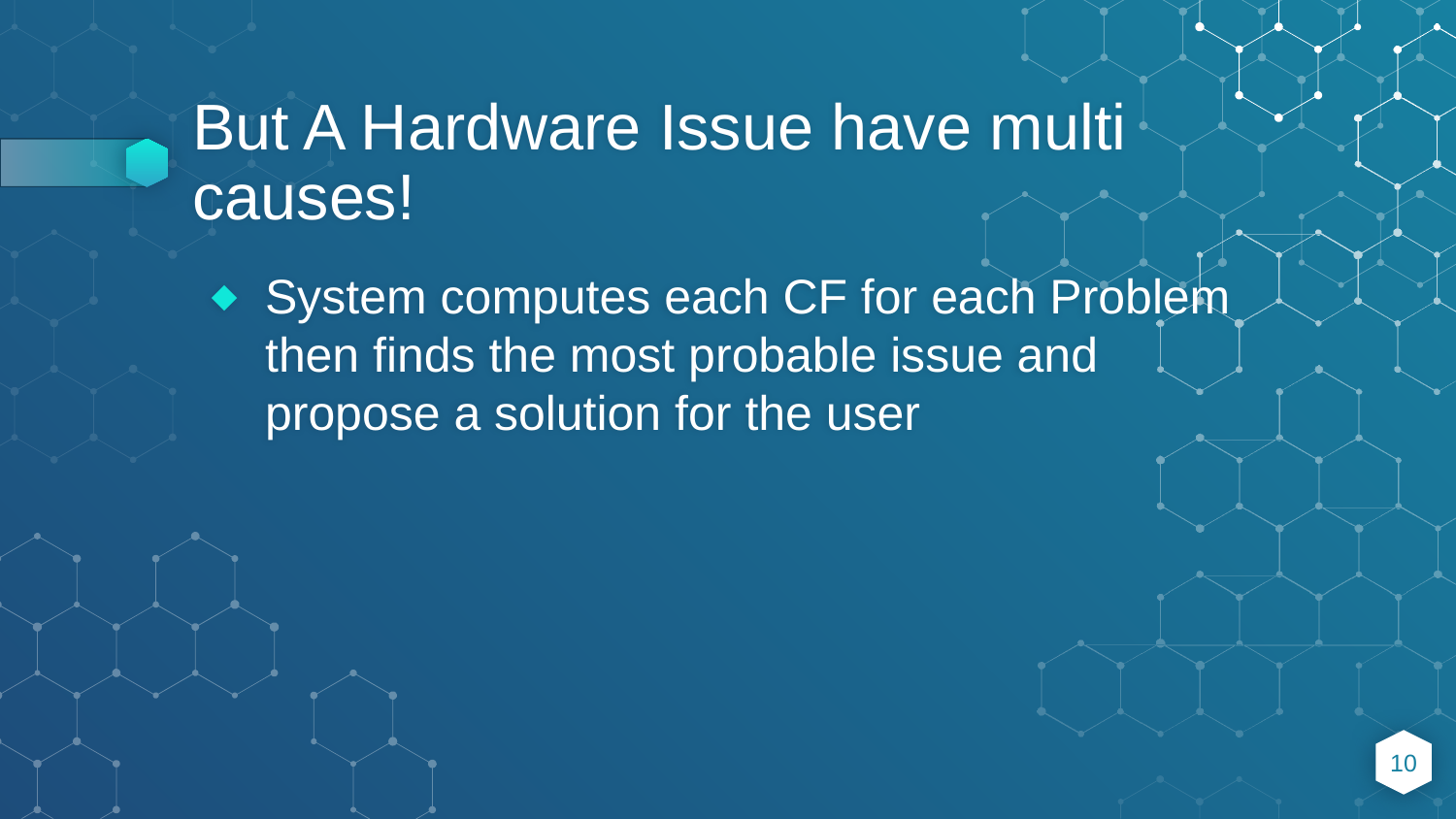

# But A Hardware Issue have multi causes!
System computes each CF for each Problem then finds the most probable issue and propose a solution for the user
10